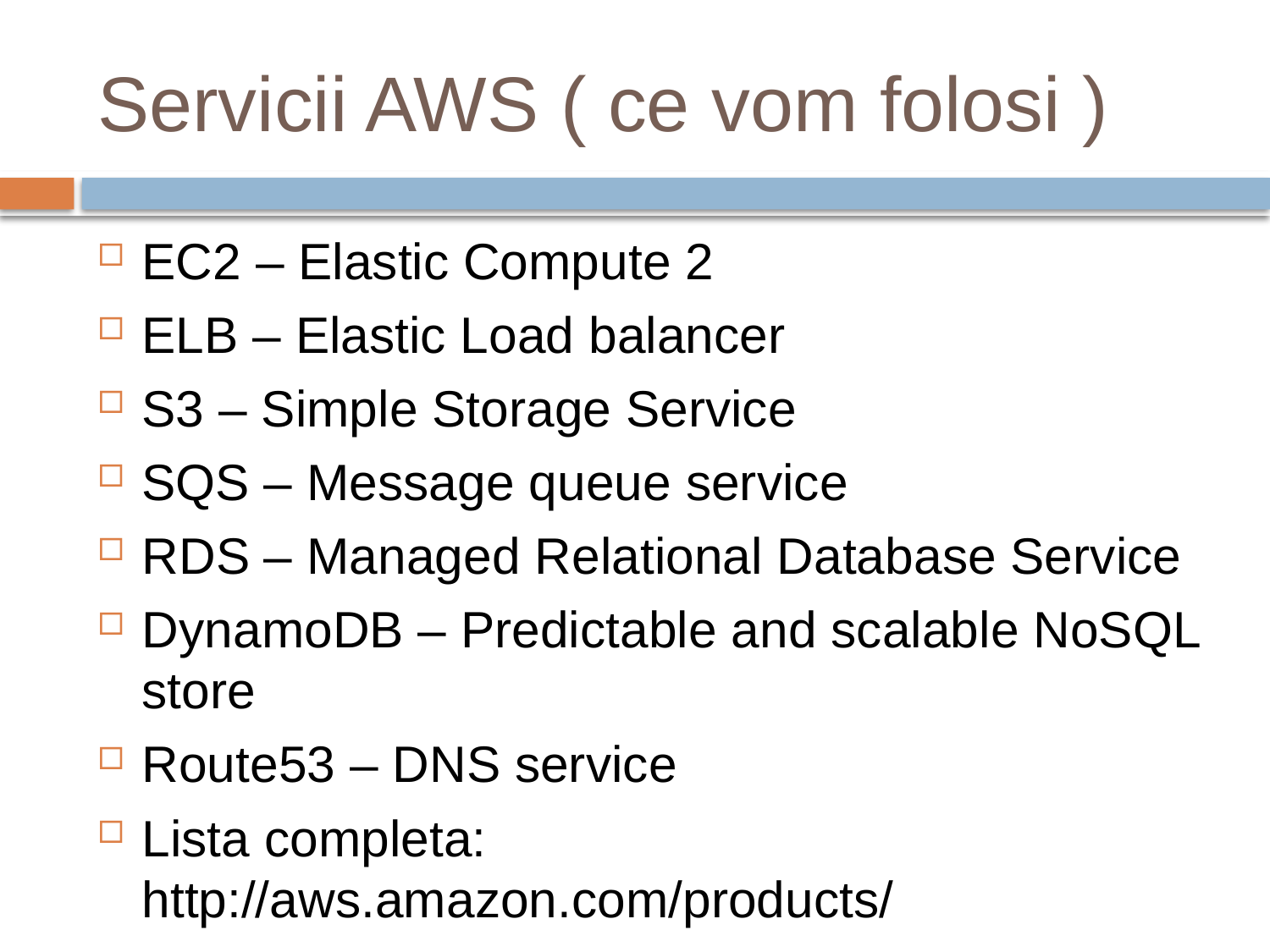

# Servicii AWS ( ce vom folosi )
EC2 – Elastic Compute 2
ELB – Elastic Load balancer
S3 – Simple Storage Service
SQS – Message queue service
RDS – Managed Relational Database Service
DynamoDB – Predictable and scalable NoSQL store
Route53 – DNS service
Lista completa: http://aws.amazon.com/products/